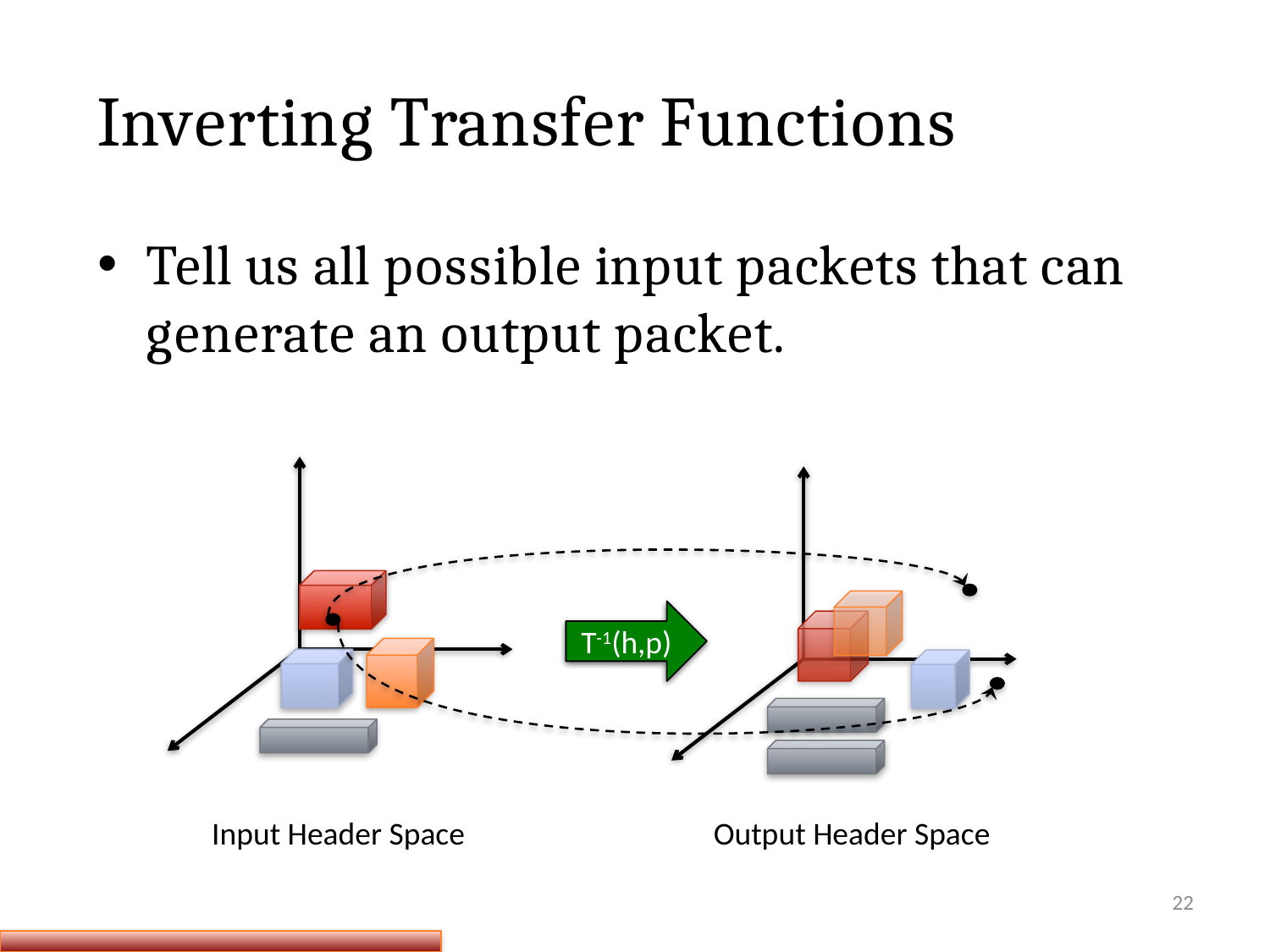

# Inverting Transfer Functions
Tell us all possible input packets that can generate an output packet.

T(h,p)
T-1(h,p)

Input Header Space
Output Header Space
22